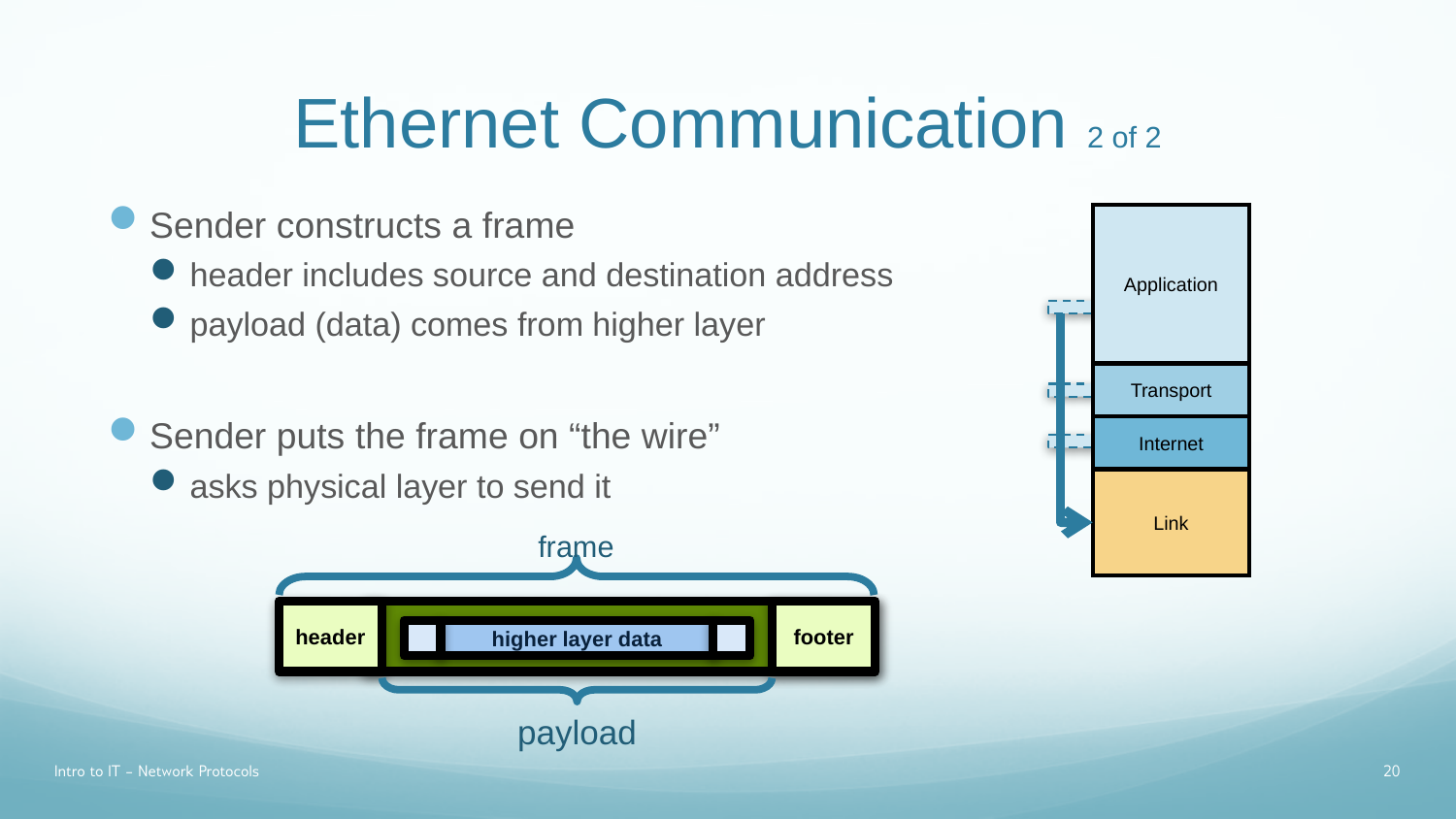

# Ethernet Communication 2 of 2
Sender constructs a frame
header includes source and destination address
payload (data) comes from higher layer
Sender puts the frame on “the wire”
asks physical layer to send it
Application
Transport
Internet
Link

frame
header

footer

higher layer data

payload